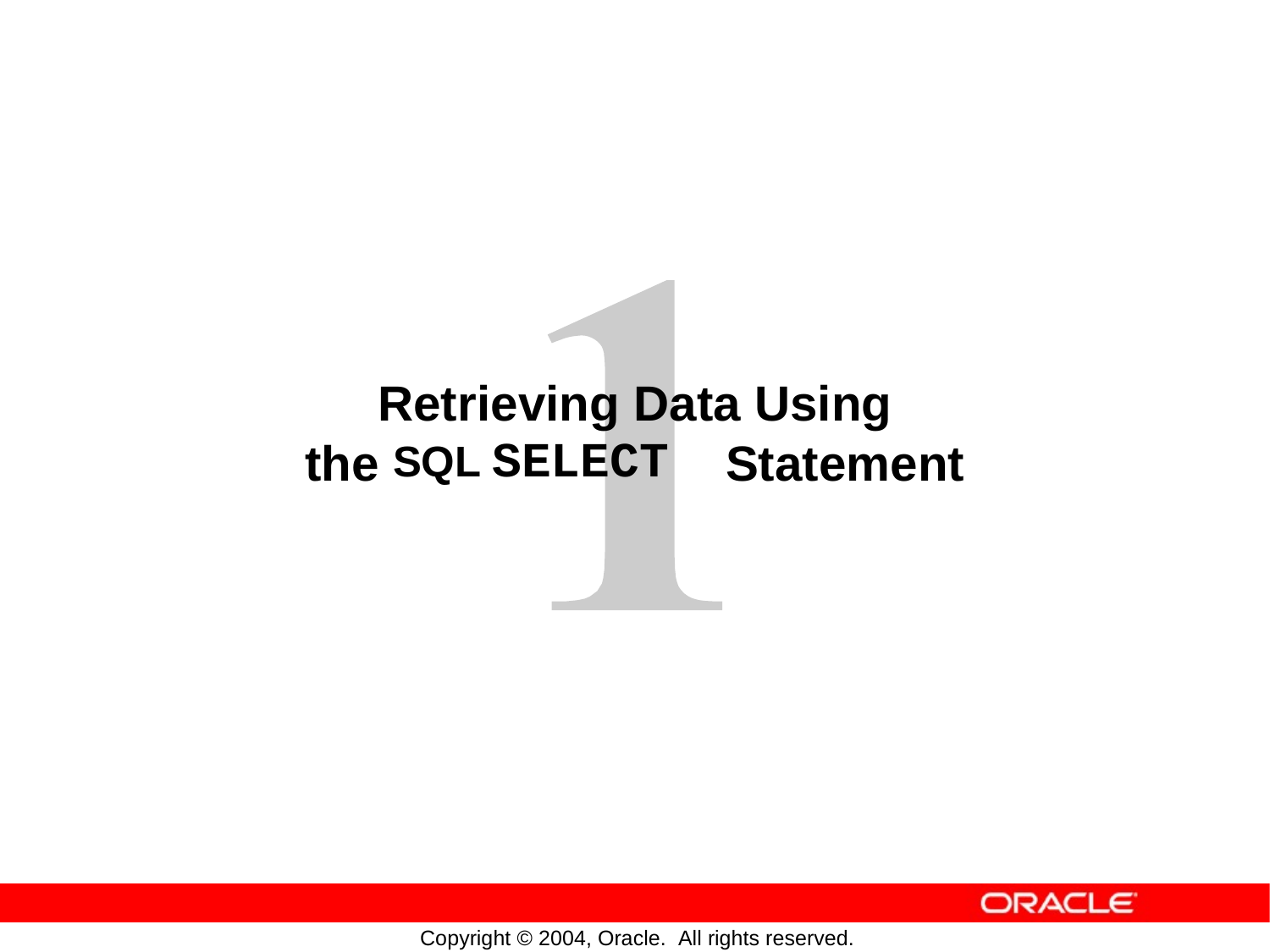

Retrieving Data Using
SQL SELECT
Statement
the

Copyright © 2004, Oracle.  All rights reserved.